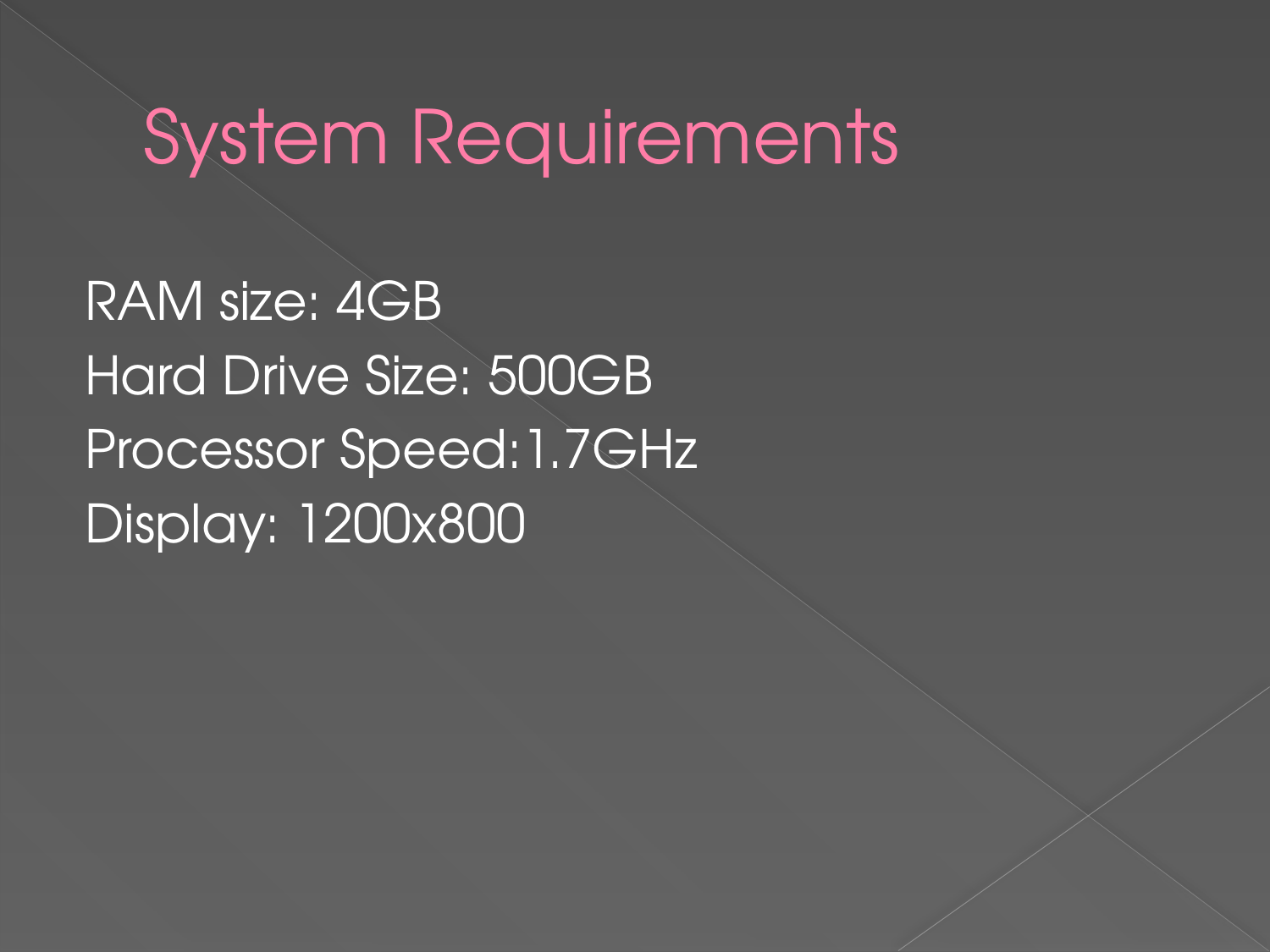

# System Requirements
RAM size: 4GB
Hard Drive Size: 500GB
Processor Speed:1.7GHz
Display: 1200x800